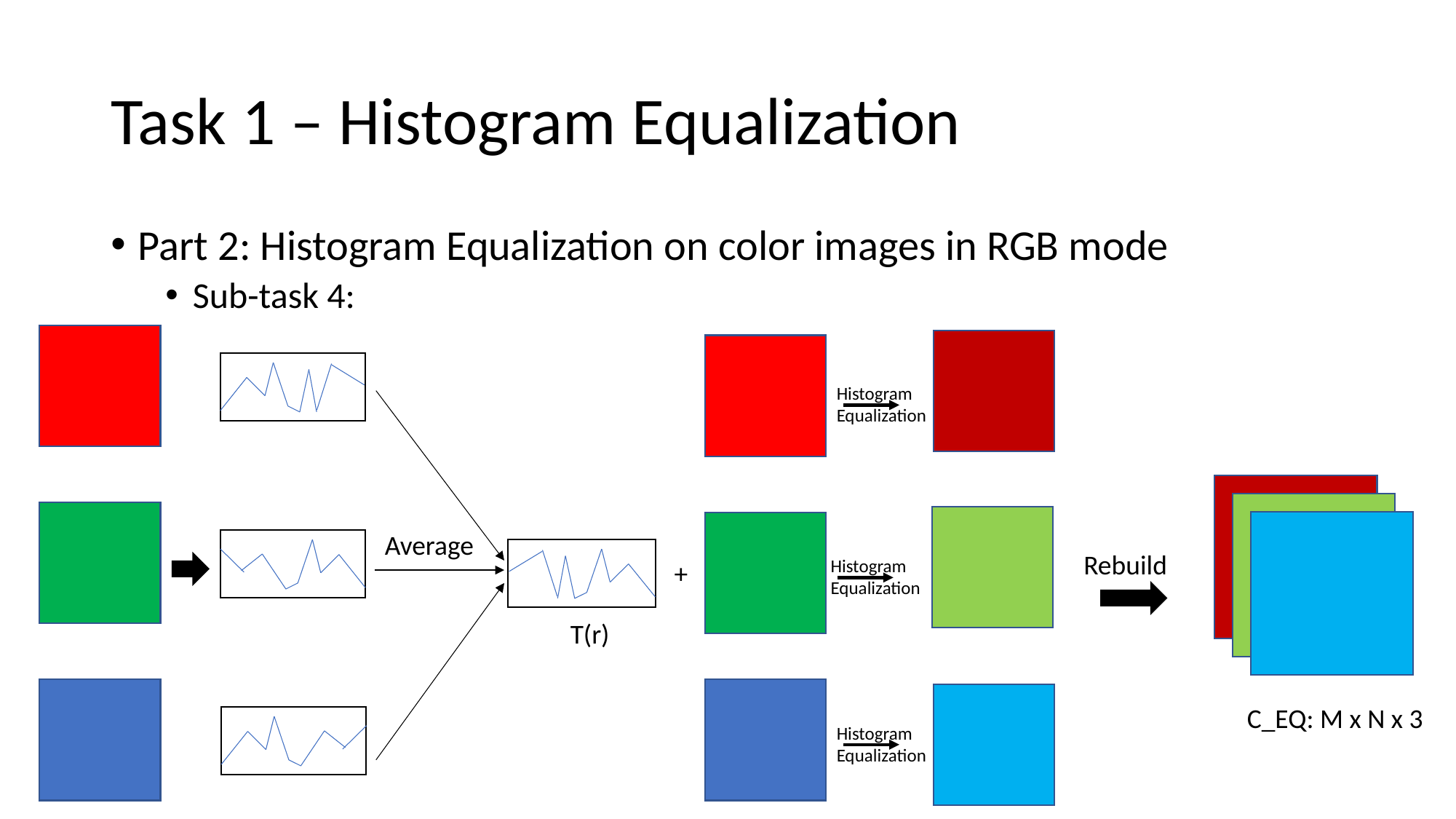

# Task 1 – Histogram Equalization
Part 2: Histogram Equalization on color images in RGB mode
Sub-task 4:

Histogram
Equalization

Average

Rebuild
Histogram
Equalization
+

T(r)

C_EQ: M x N x 3

Histogram
Equalization